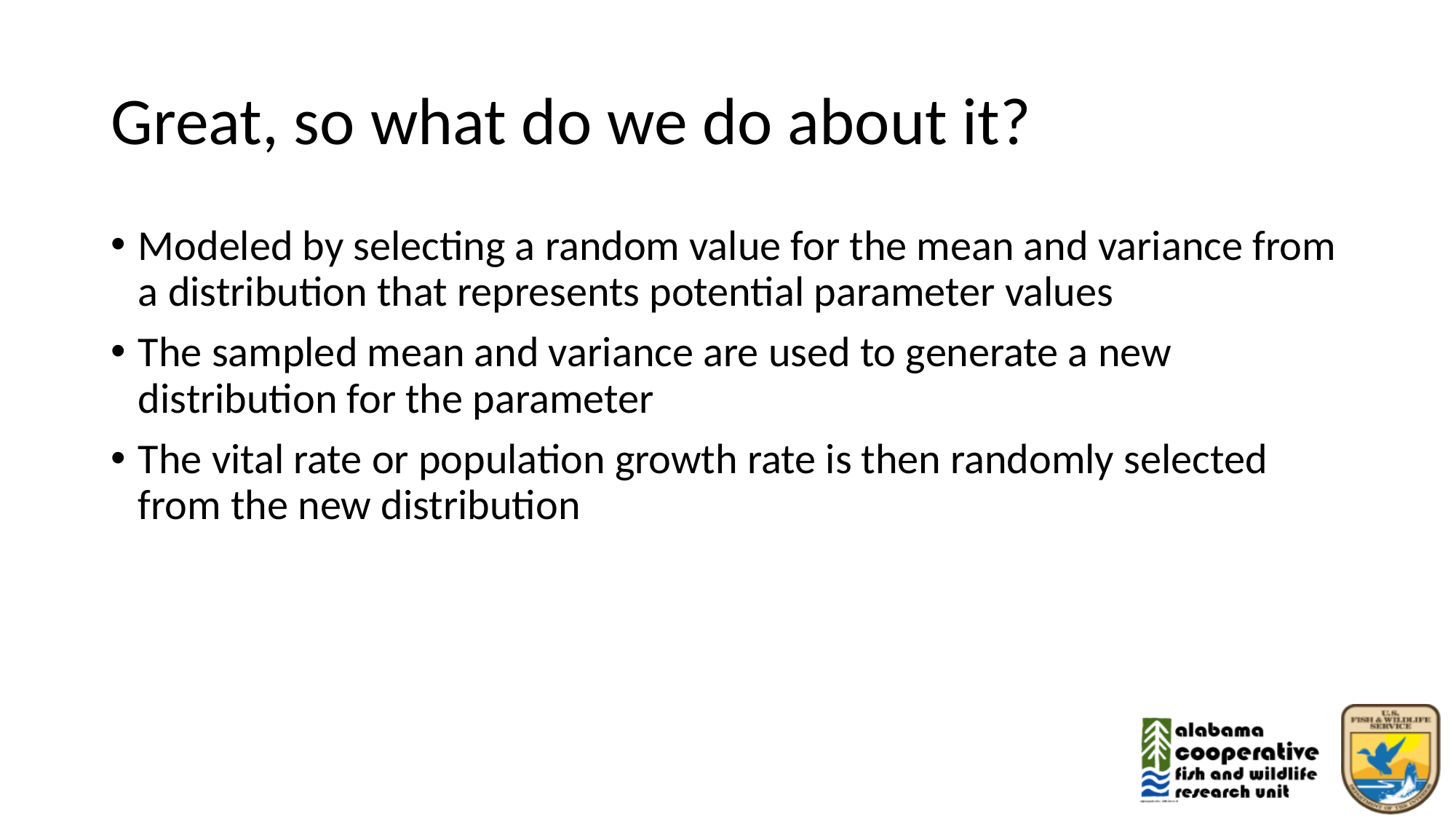

# Great, so what do we do about it?
Modeled by selecting a random value for the mean and variance from a distribution that represents potential parameter values
The sampled mean and variance are used to generate a new distribution for the parameter
The vital rate or population growth rate is then randomly selected from the new distribution